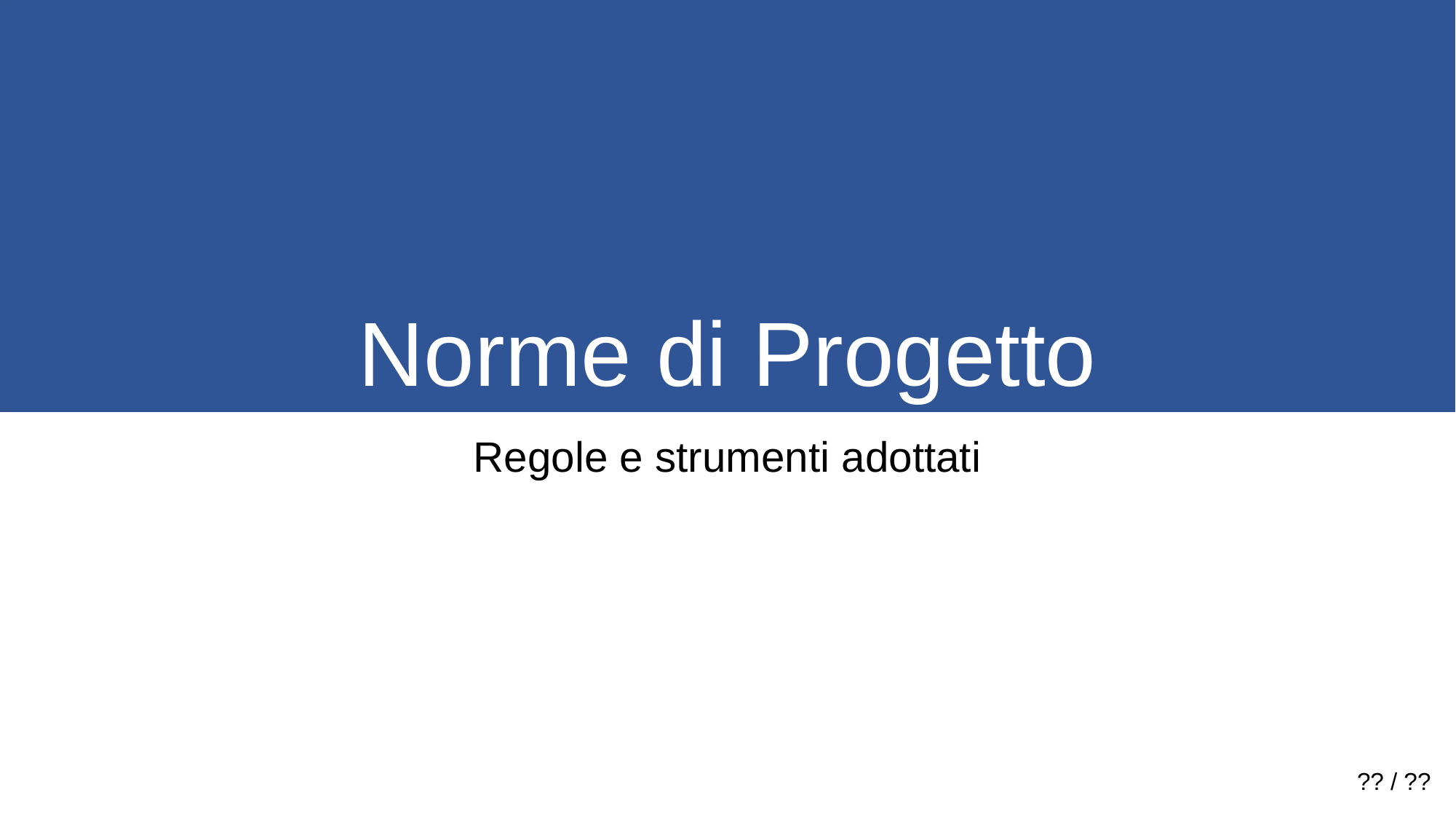

# Norme di Progetto
Regole e strumenti adottati
?? / ??